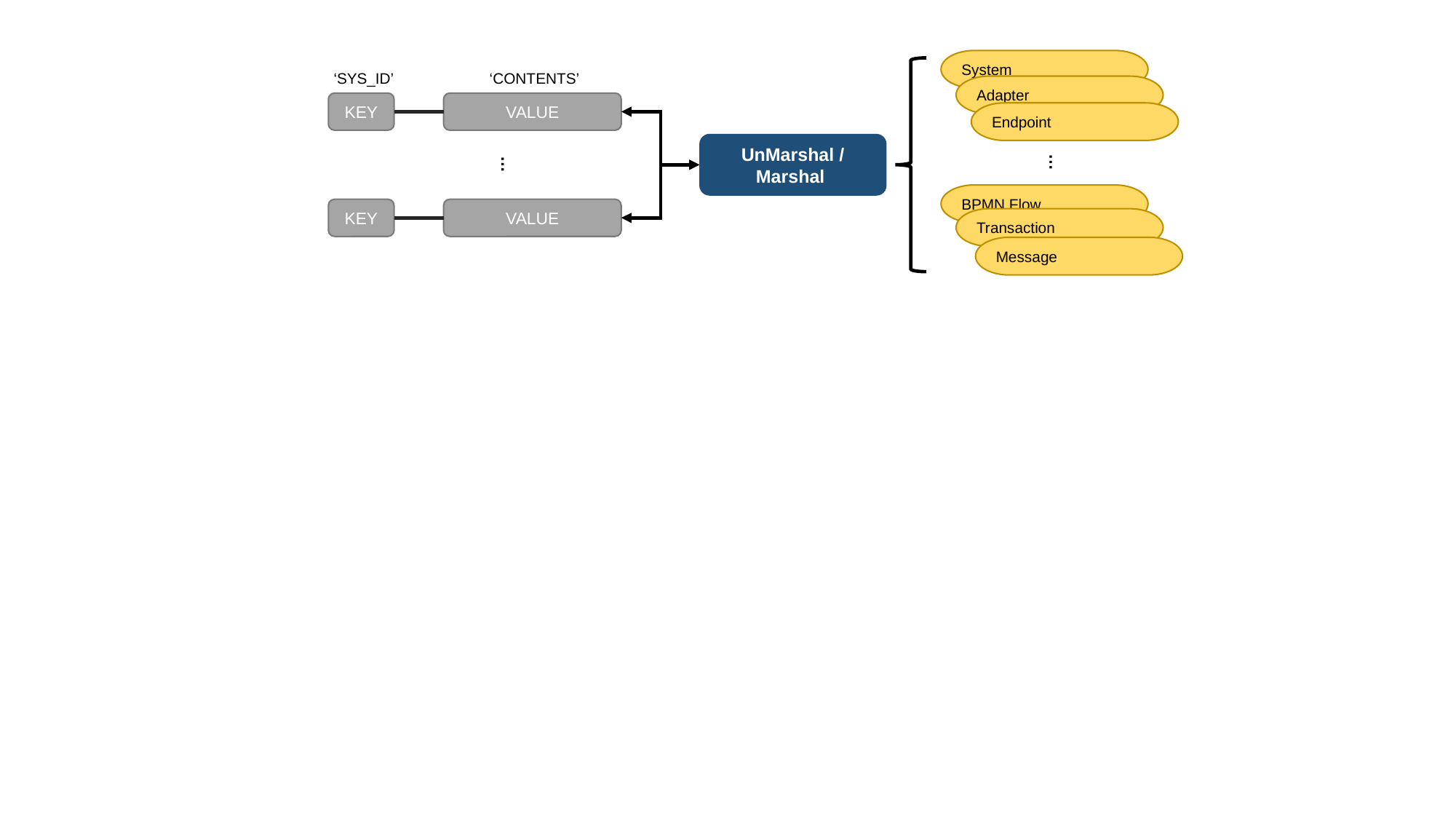

System

‘CONTENTS’
‘SYS_ID’
Adapter
KEY
VALUE
…
KEY
VALUE
Endpoint
 UnMarshal /
Marshal
…
BPMN Flow
Transaction
Message